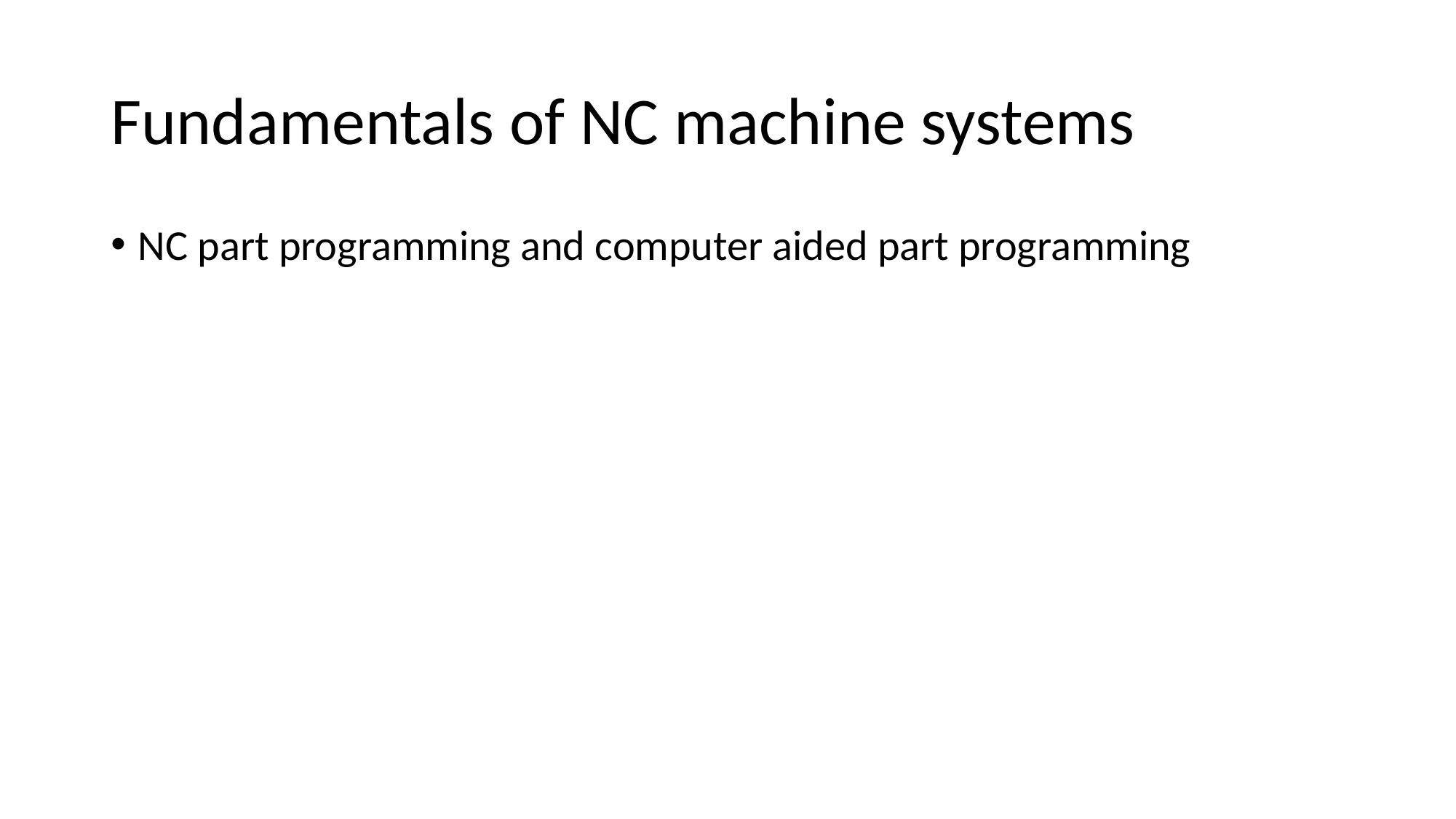

# Fundamentals of NC machine systems
NC part programming and computer aided part programming